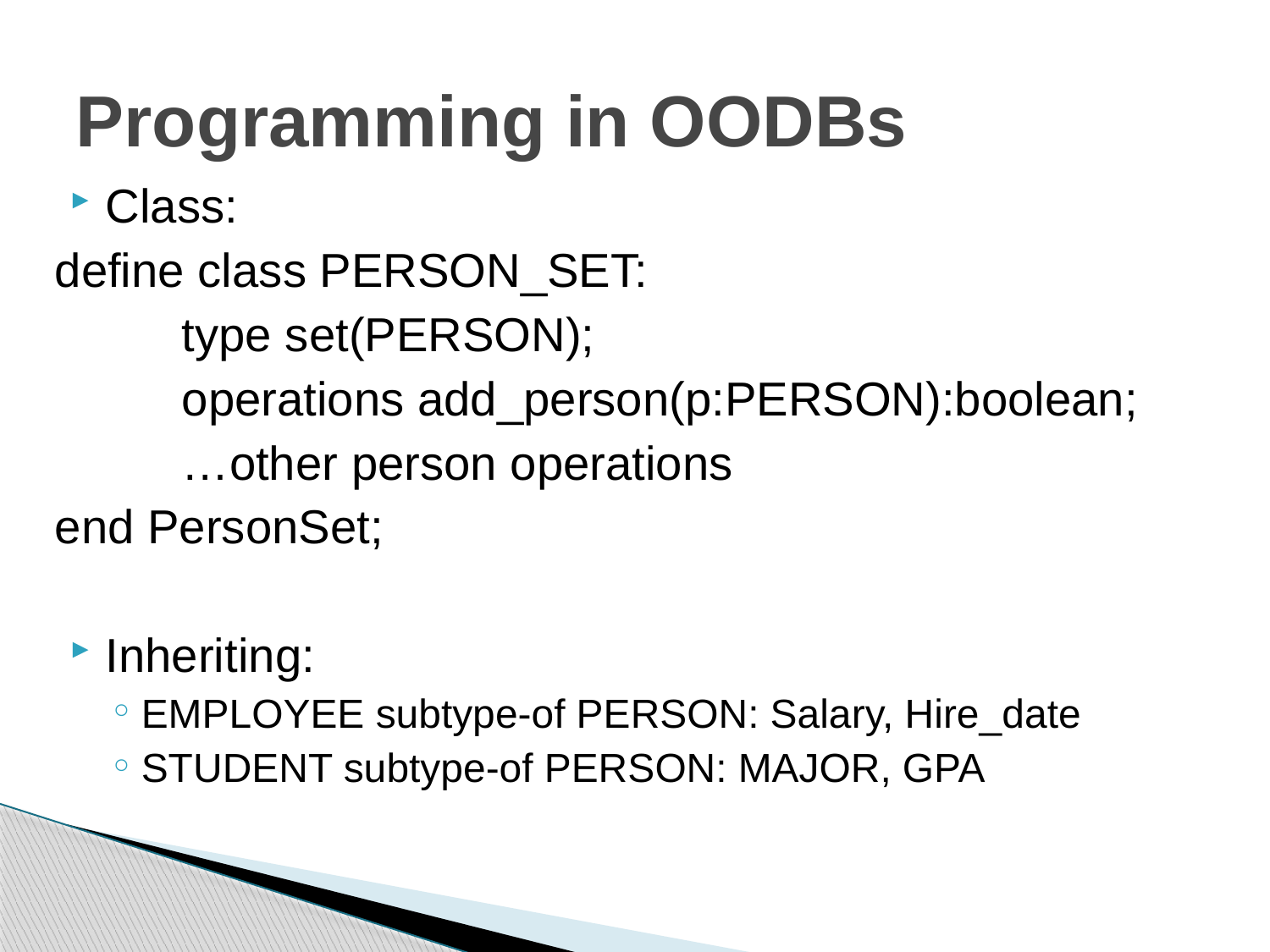

# Programming in OODBs
Class:
define class PERSON_SET:
	type set(PERSON);
	operations add_person(p:PERSON):boolean;
	…other person operations
end PersonSet;

Inheriting:
EMPLOYEE subtype-of PERSON: Salary, Hire_date
STUDENT subtype-of PERSON: MAJOR, GPA